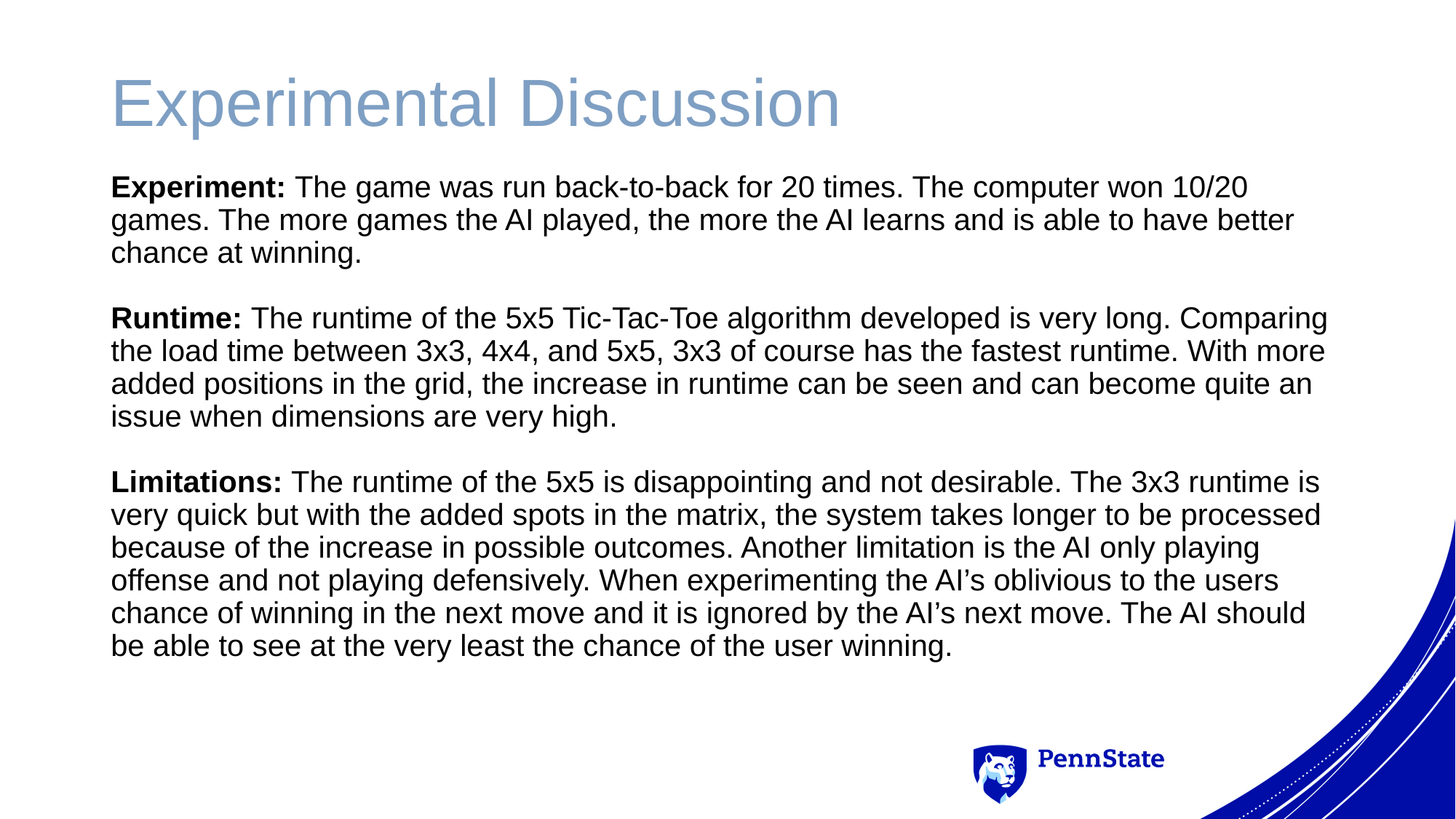

# Experimental Discussion
Experiment: The game was run back-to-back for 20 times. The computer won 10/20 games. The more games the AI played, the more the AI learns and is able to have better chance at winning.

Runtime: The runtime of the 5x5 Tic-Tac-Toe algorithm developed is very long. Comparing the load time between 3x3, 4x4, and 5x5, 3x3 of course has the fastest runtime. With more added positions in the grid, the increase in runtime can be seen and can become quite an issue when dimensions are very high.

Limitations: The runtime of the 5x5 is disappointing and not desirable. The 3x3 runtime is very quick but with the added spots in the matrix, the system takes longer to be processed because of the increase in possible outcomes. Another limitation is the AI only playing offense and not playing defensively. When experimenting the AI’s oblivious to the users chance of winning in the next move and it is ignored by the AI’s next move. The AI should be able to see at the very least the chance of the user winning.